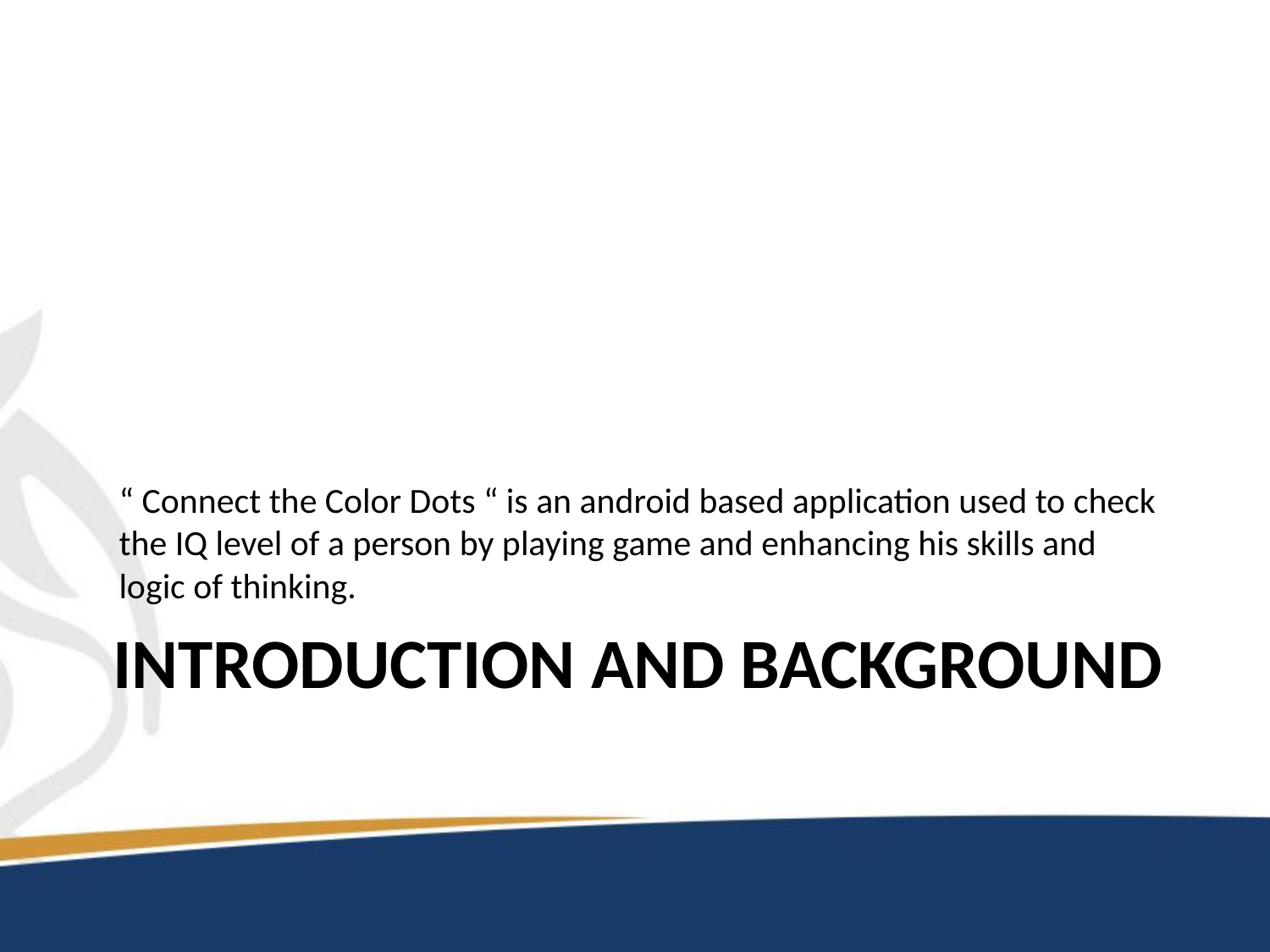

“ Connect the Color Dots “ is an android based application used to check the IQ level of a person by playing game and enhancing his skills and logic of thinking.
# INTRODUCTION AND BACKGROUND